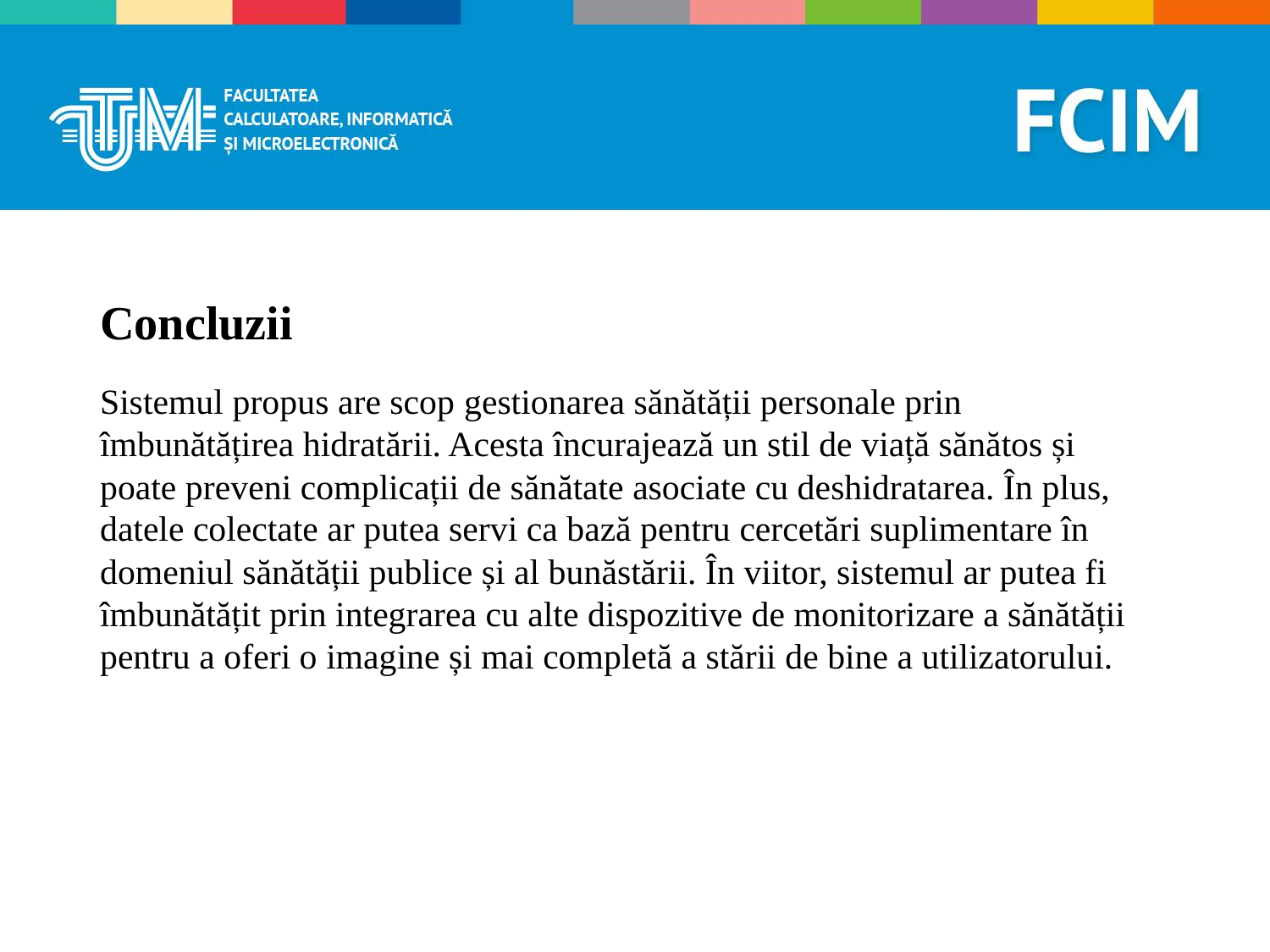

Concluzii
Sistemul propus are scop gestionarea sănătății personale prin îmbunătățirea hidratării. Acesta încurajează un stil de viață sănătos și poate preveni complicații de sănătate asociate cu deshidratarea. În plus, datele colectate ar putea servi ca bază pentru cercetări suplimentare în domeniul sănătății publice și al bunăstării. În viitor, sistemul ar putea fi îmbunătățit prin integrarea cu alte dispozitive de monitorizare a sănătății pentru a oferi o imagine și mai completă a stării de bine a utilizatorului.